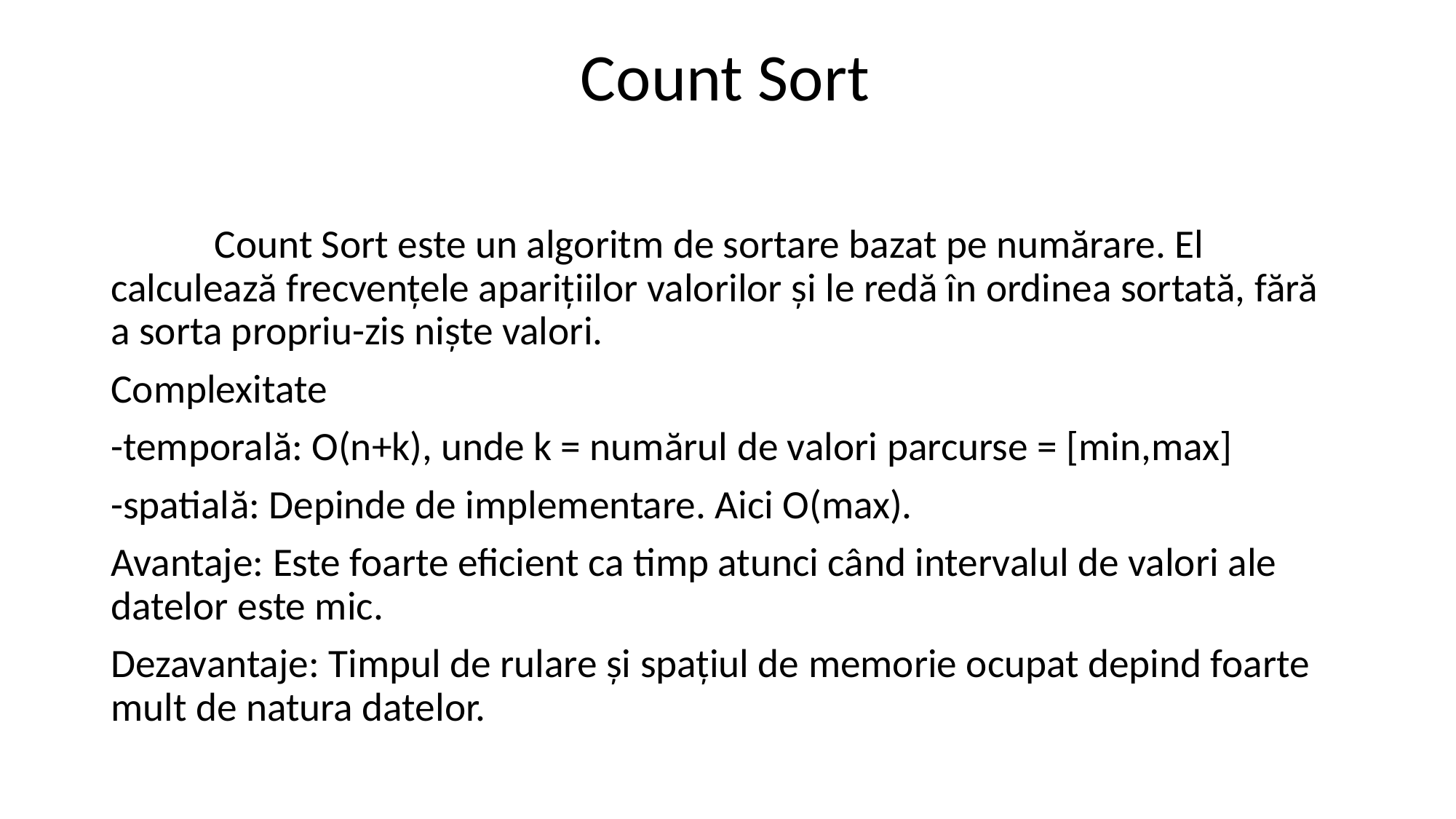

# Count Sort
	Count Sort este un algoritm de sortare bazat pe numărare. El calculează frecvențele aparițiilor valorilor și le redă în ordinea sortată, fără a sorta propriu-zis niște valori.
Complexitate
-temporală: O(n+k), unde k = numărul de valori parcurse = [min,max]
-spatială: Depinde de implementare. Aici O(max).
Avantaje: Este foarte eficient ca timp atunci când intervalul de valori ale datelor este mic.
Dezavantaje: Timpul de rulare și spațiul de memorie ocupat depind foarte mult de natura datelor.